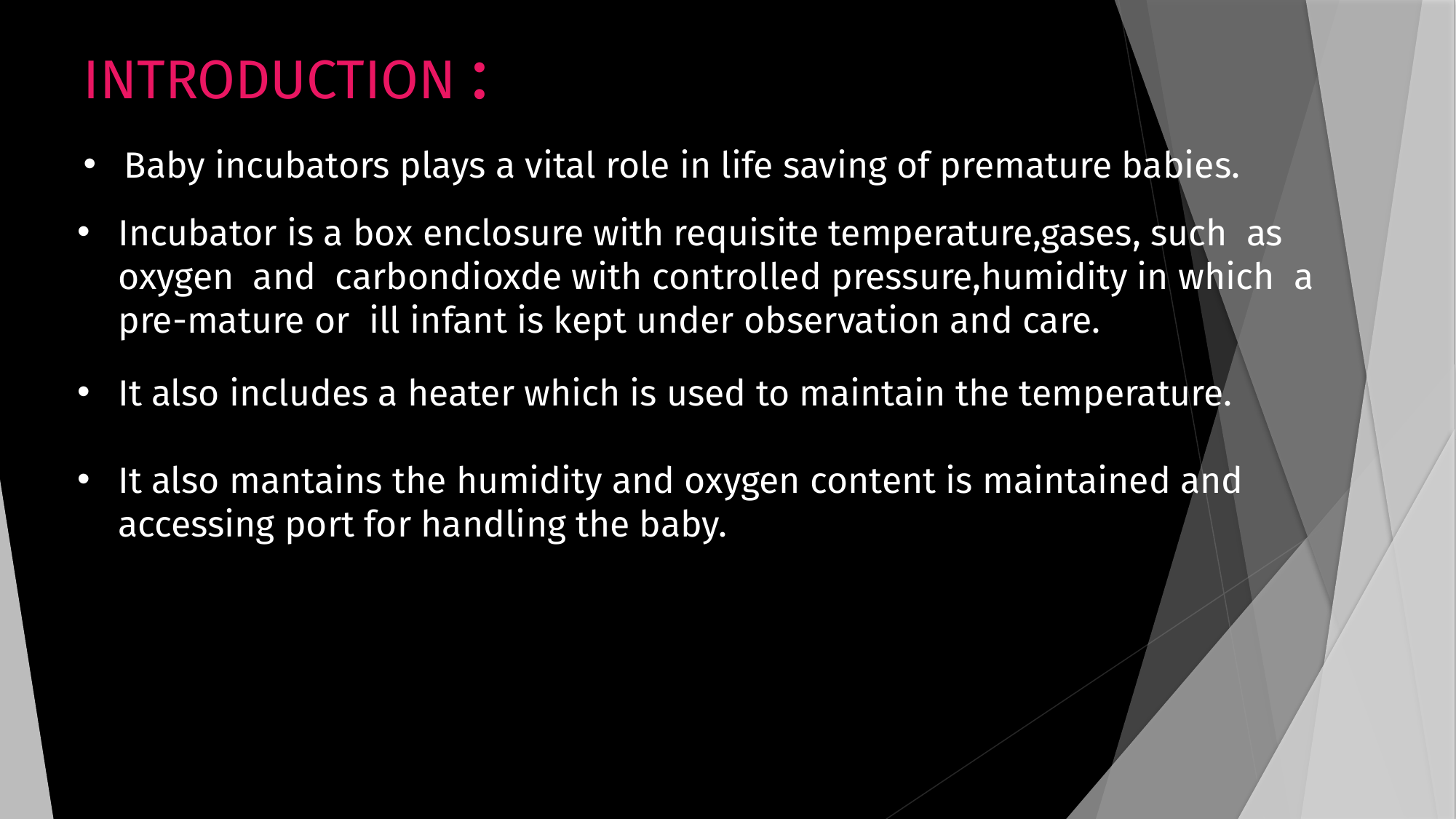

INTRODUCTION :
Baby incubators plays a vital role in life saving of premature babies.

Incubator is a box enclosure with requisite temperature,gases, such  as oxygen  and  carbondioxde with controlled pressure,humidity in which  a  pre-mature or  ill infant is kept under observation and care.
It also includes a heater which is used to maintain the temperature.

It also mantains the humidity and oxygen content is maintained and accessing port for handling the baby.